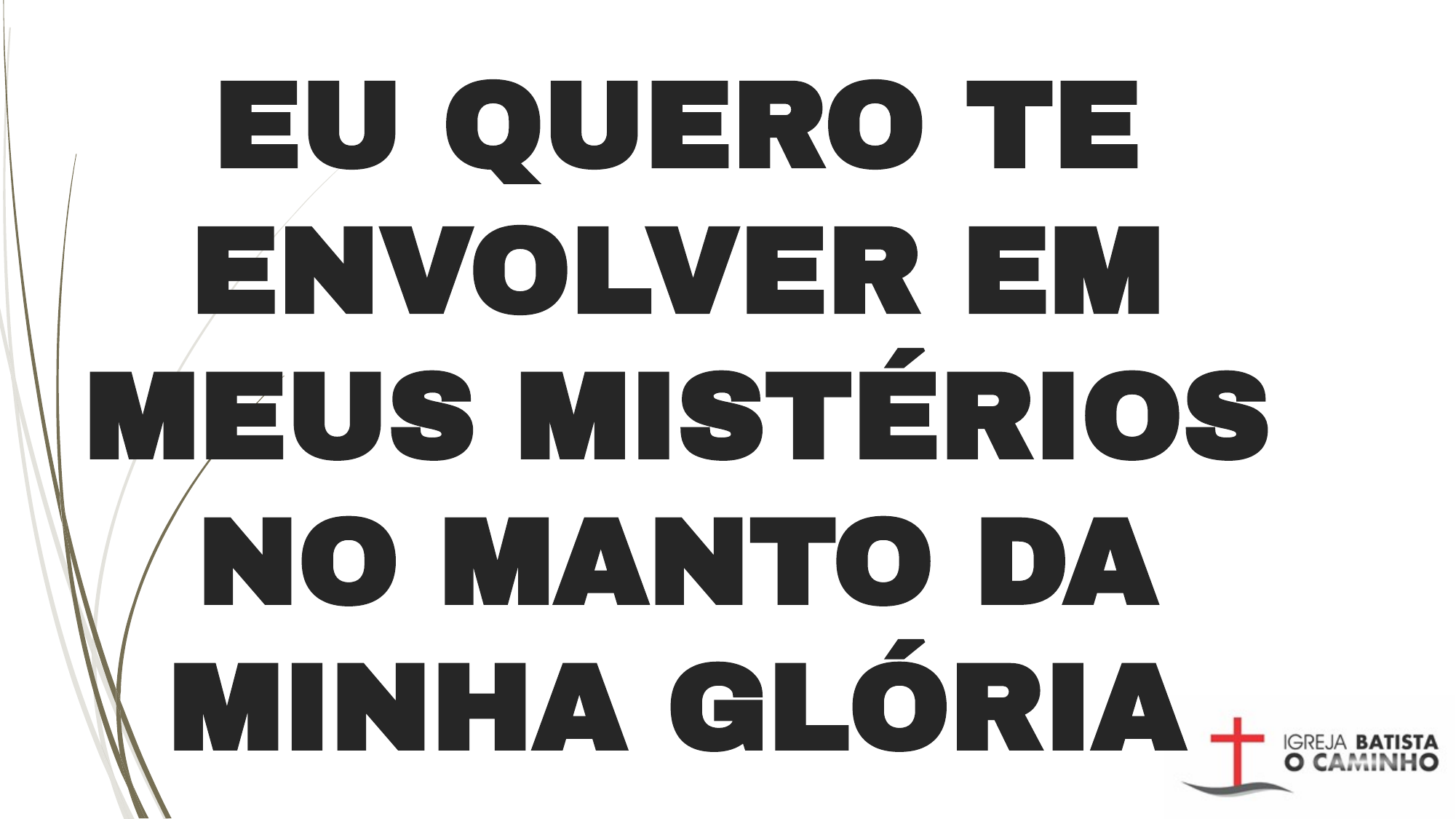

# EU QUERO TE ENVOLVER EM MEUS MISTÉRIOS NO MANTO DA MINHA GLÓRIA